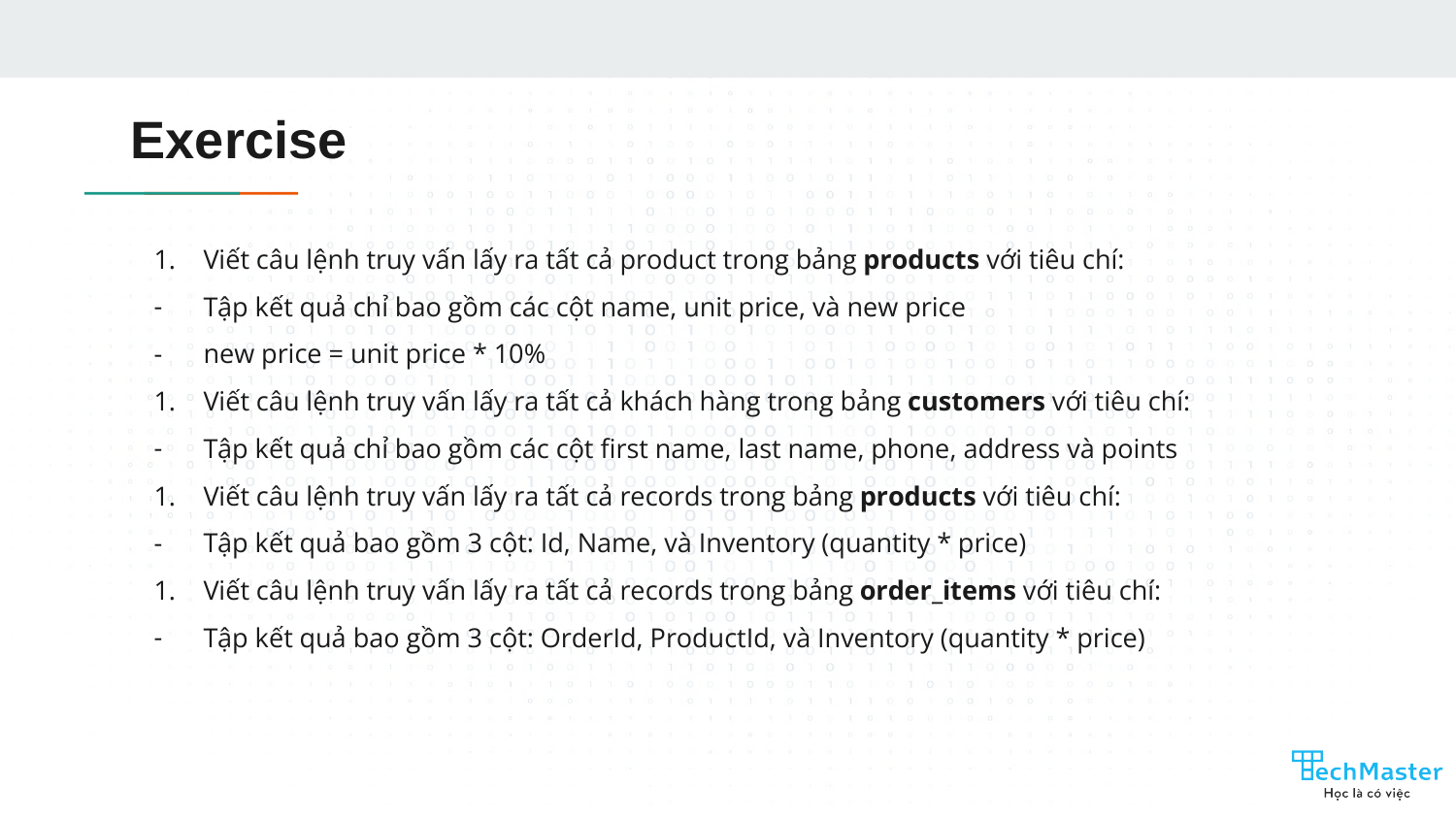

# Exercise
Viết câu lệnh truy vấn lấy ra tất cả product trong bảng products với tiêu chí:
Tập kết quả chỉ bao gồm các cột name, unit price, và new price
new price = unit price * 10%
Viết câu lệnh truy vấn lấy ra tất cả khách hàng trong bảng customers với tiêu chí:
Tập kết quả chỉ bao gồm các cột first name, last name, phone, address và points
Viết câu lệnh truy vấn lấy ra tất cả records trong bảng products với tiêu chí:
Tập kết quả bao gồm 3 cột: Id, Name, và Inventory (quantity * price)
Viết câu lệnh truy vấn lấy ra tất cả records trong bảng order_items với tiêu chí:
Tập kết quả bao gồm 3 cột: OrderId, ProductId, và Inventory (quantity * price)